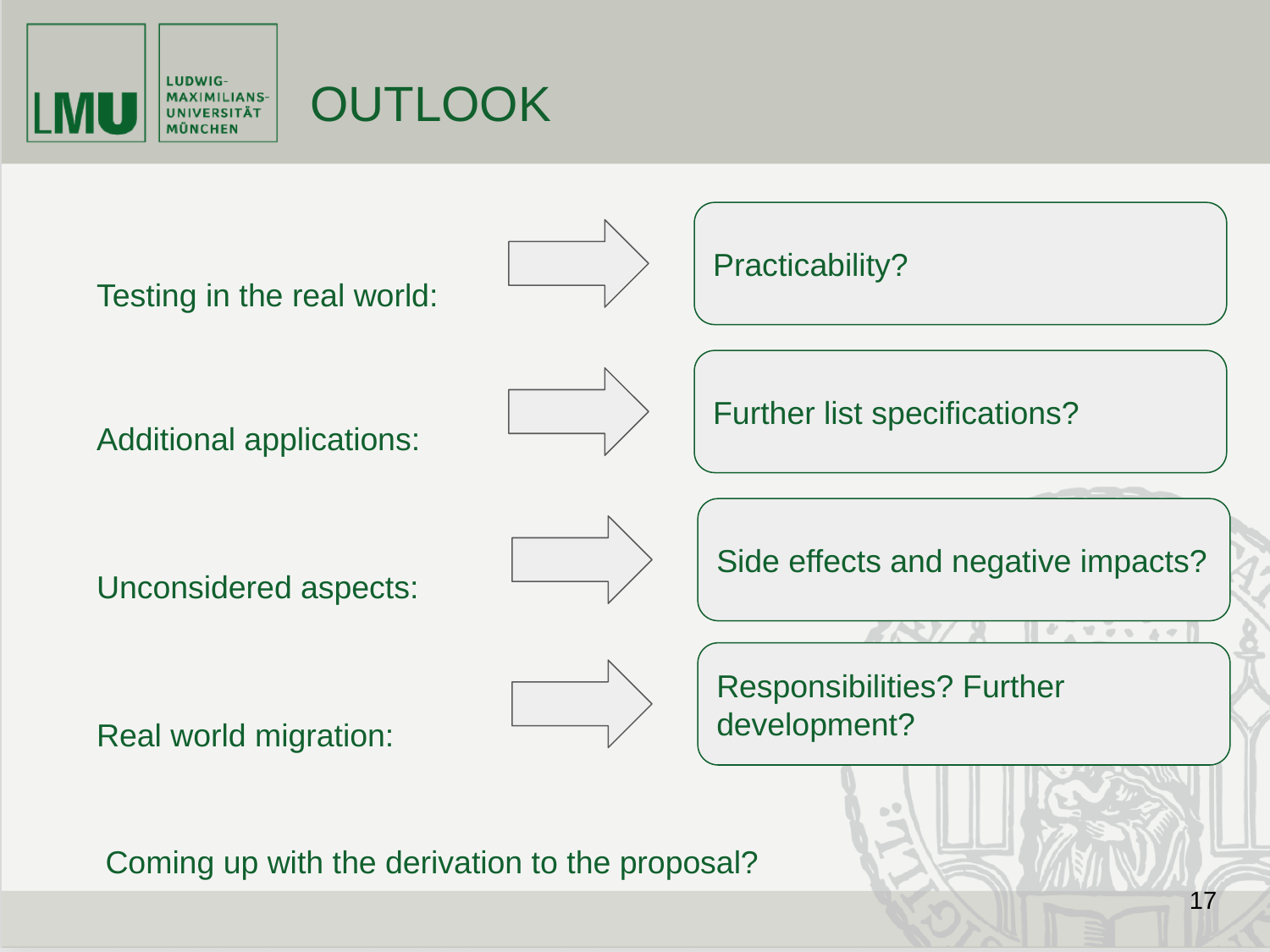

# OUTLOOK
Practicability?

 Testing in the real world:
Further list specifications?

 Additional applications:
Side effects and negative impacts?

 Unconsidered aspects:
Responsibilities? Further development?

 Real world migration:
  Coming up with the derivation to the proposal?
17